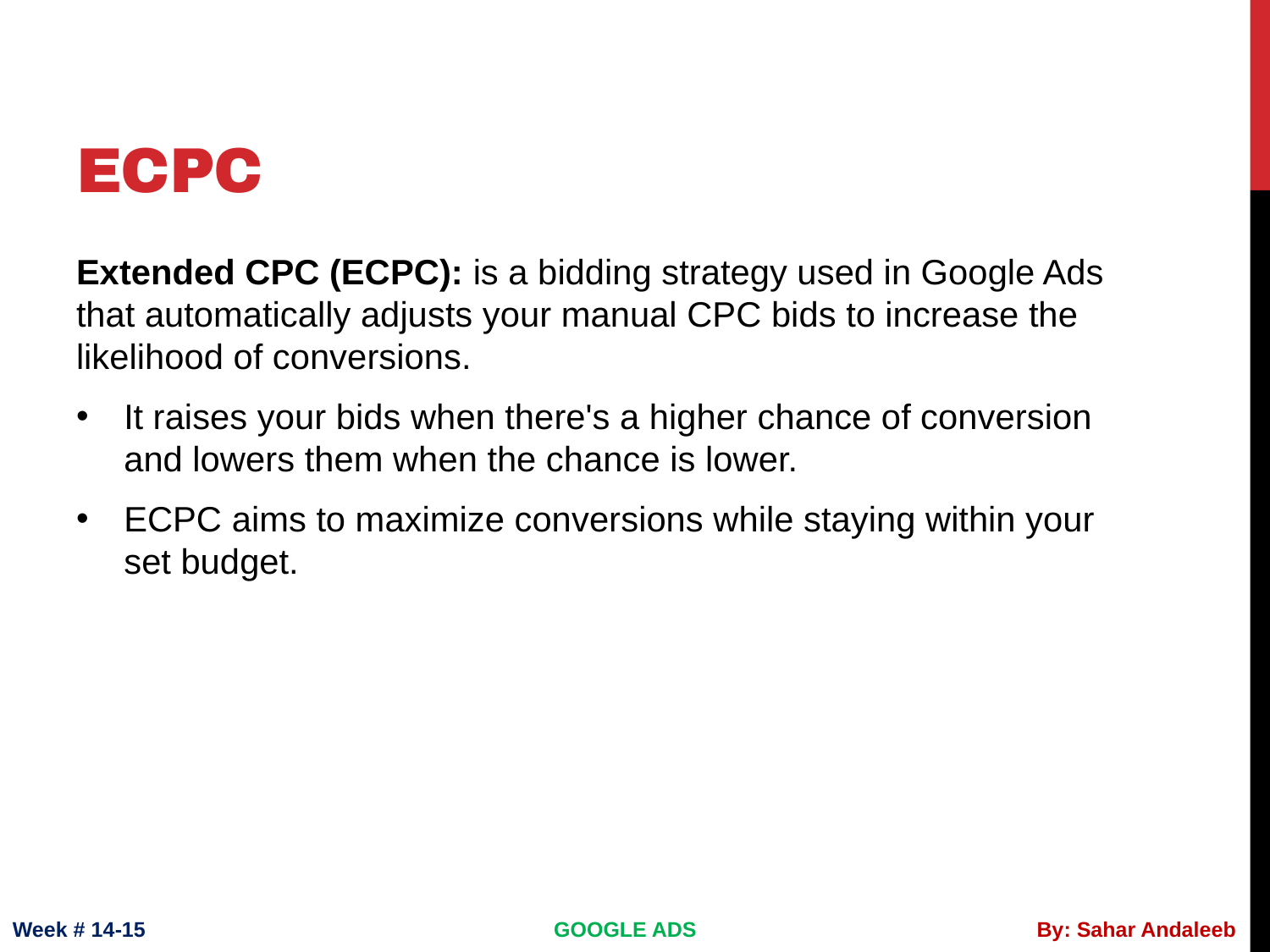

# ecpc
Extended CPC (ECPC): is a bidding strategy used in Google Ads that automatically adjusts your manual CPC bids to increase the likelihood of conversions.
It raises your bids when there's a higher chance of conversion and lowers them when the chance is lower.
ECPC aims to maximize conversions while staying within your set budget.
Week # 14-15
GOOGLE ADS
By: Sahar Andaleeb